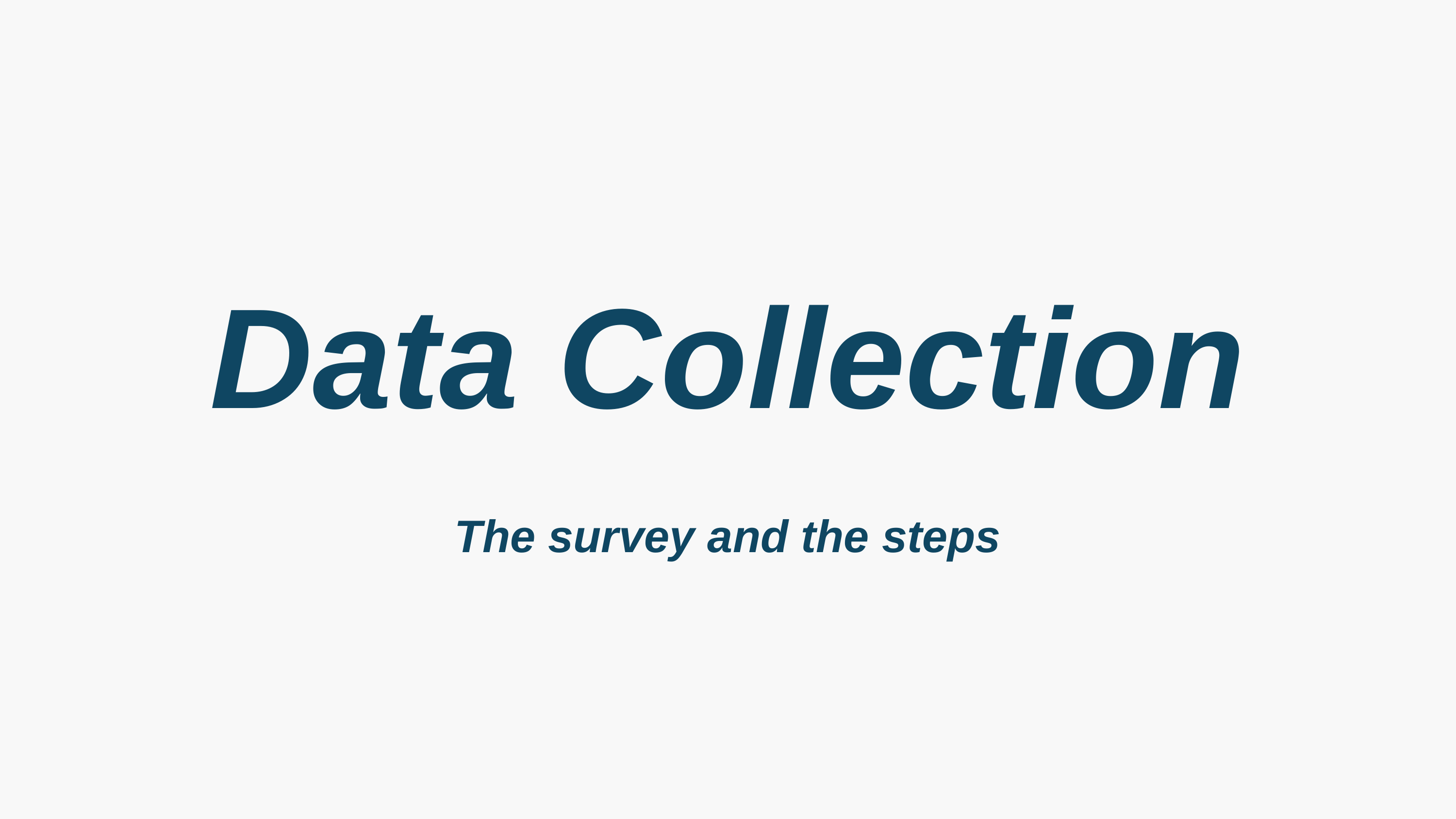

Data Collection
The survey and the steps